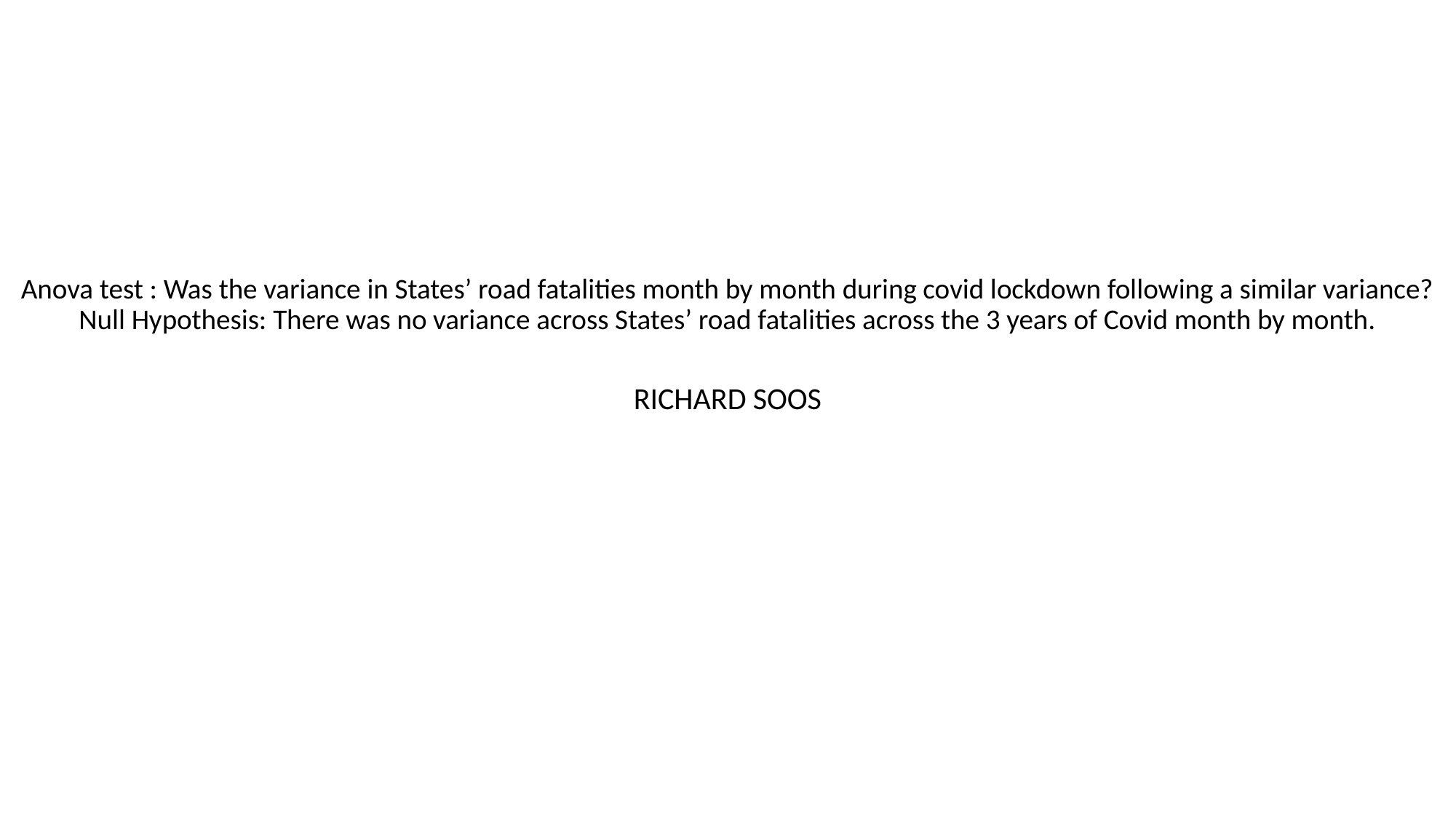

# Anova test : Was the variance in States’ road fatalities month by month during covid lockdown following a similar variance?
Null Hypothesis: There was no variance across States’ road fatalities across the 3 years of Covid month by month.

RICHARD SOOS